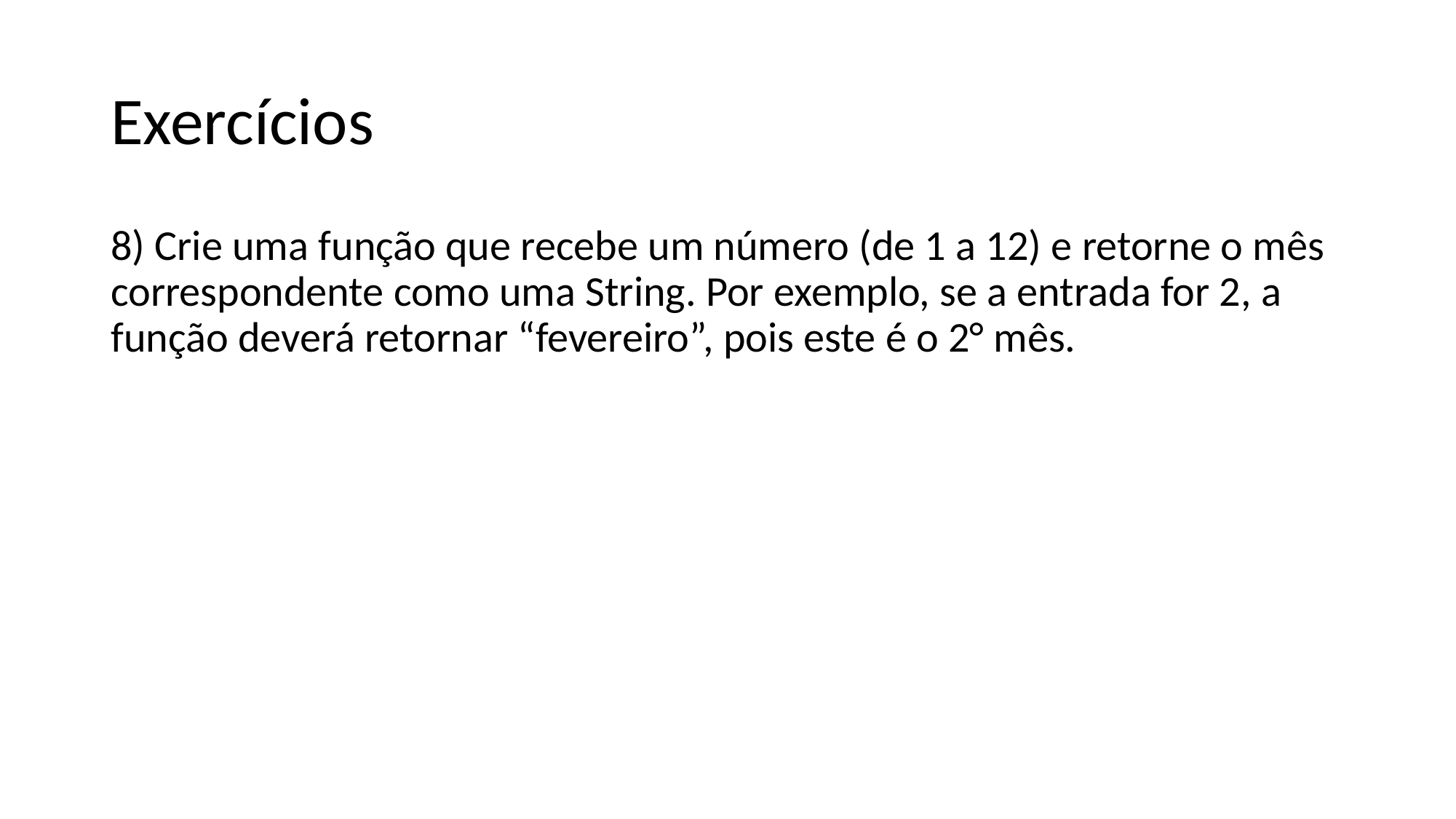

# Exercícios
8) Crie uma função que recebe um número (de 1 a 12) e retorne o mês correspondente como uma String. Por exemplo, se a entrada for 2, a função deverá retornar “fevereiro”, pois este é o 2° mês.